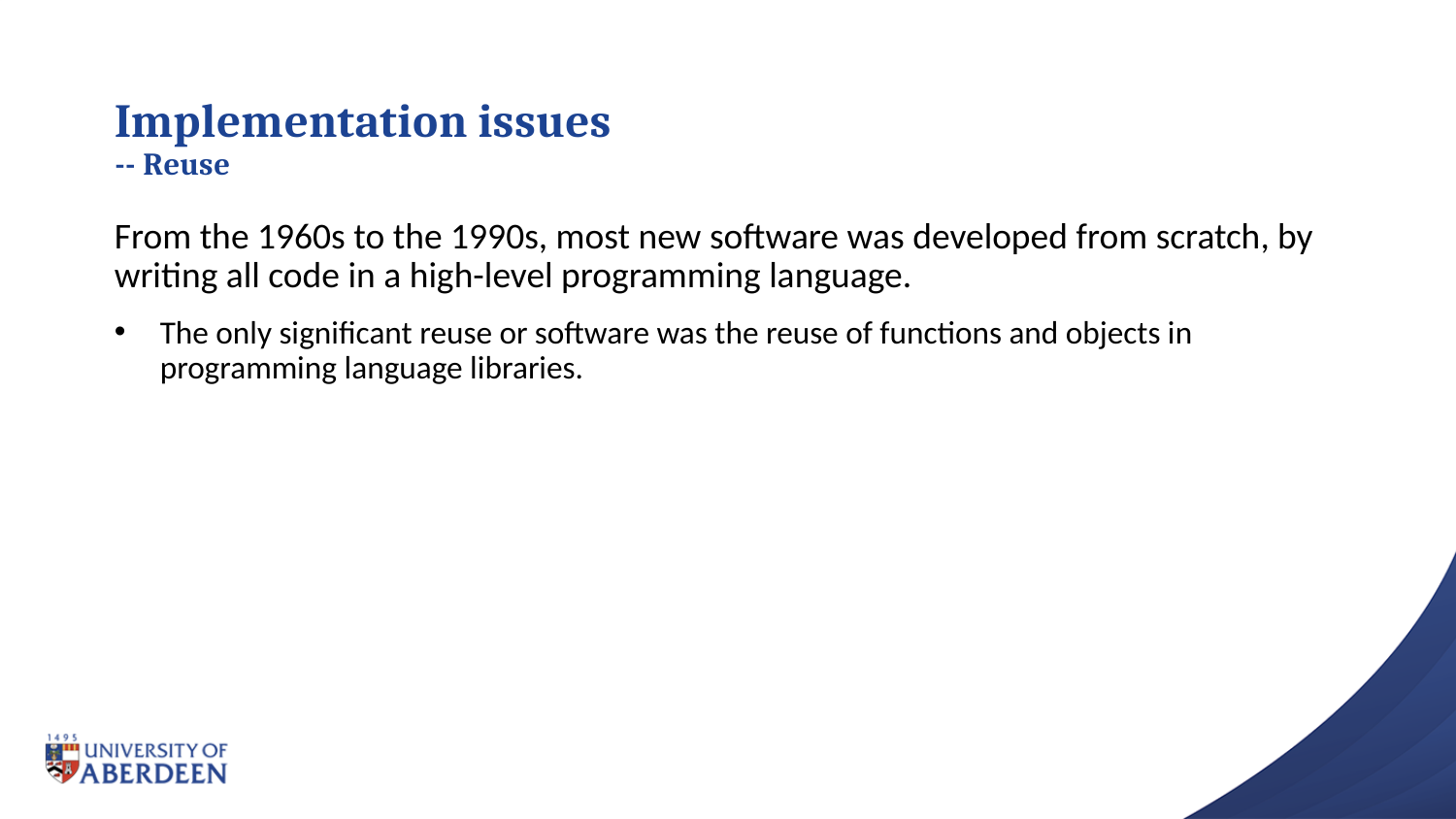

# Implementation issues -- Reuse
From the 1960s to the 1990s, most new software was developed from scratch, by writing all code in a high-level programming language.
The only significant reuse or software was the reuse of functions and objects in programming language libraries.